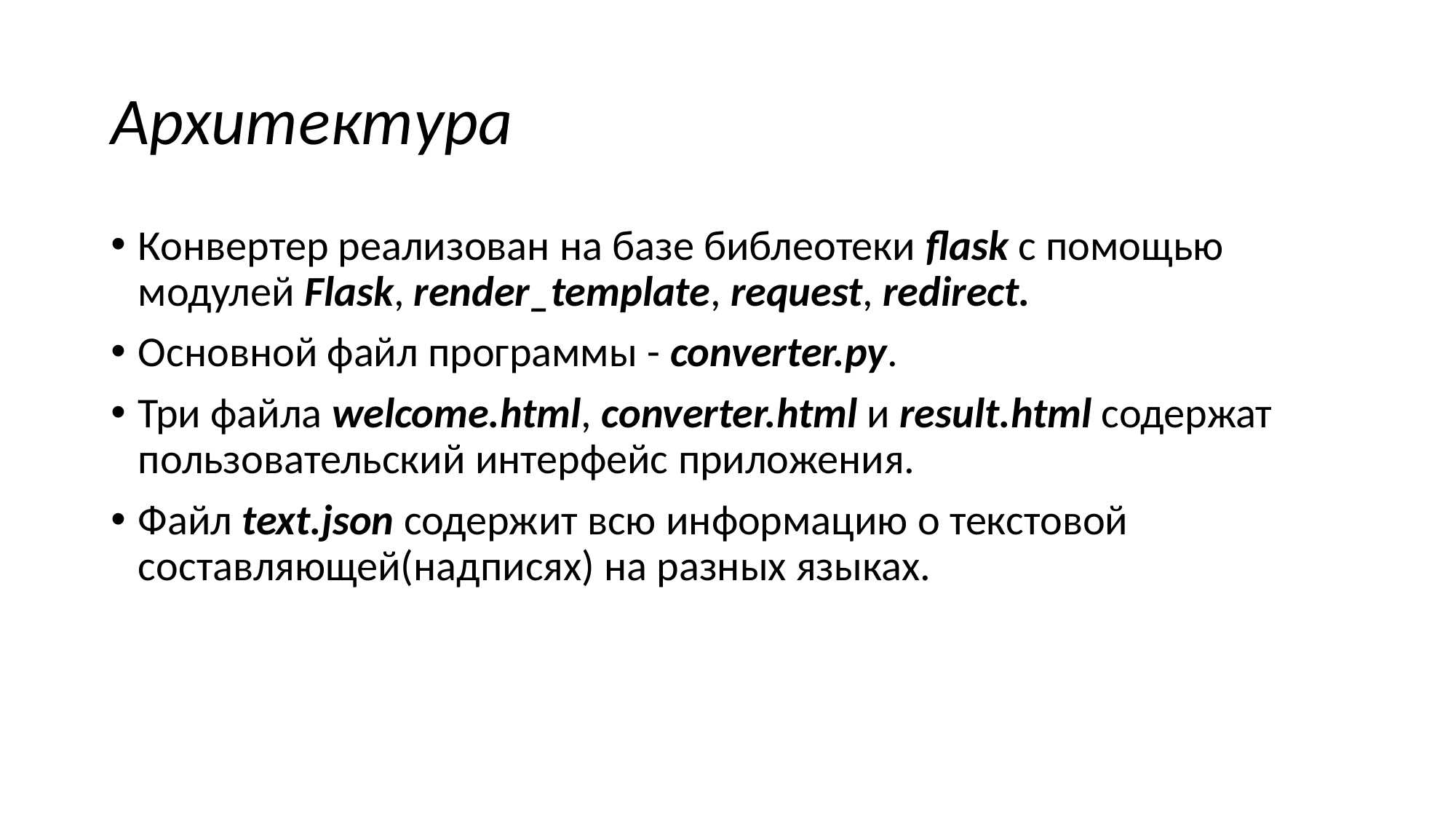

# Архитектура
Конвертер реализован на базе библеотеки flask с помощью модулей Flask, render_template, request, redirect.
Основной файл программы - converter.py.
Три файла welcome.html, converter.html и result.html содержат пользовательский интерфейс приложения.
Файл text.json содержит всю информацию о текстовой составляющей(надписях) на разных языках.